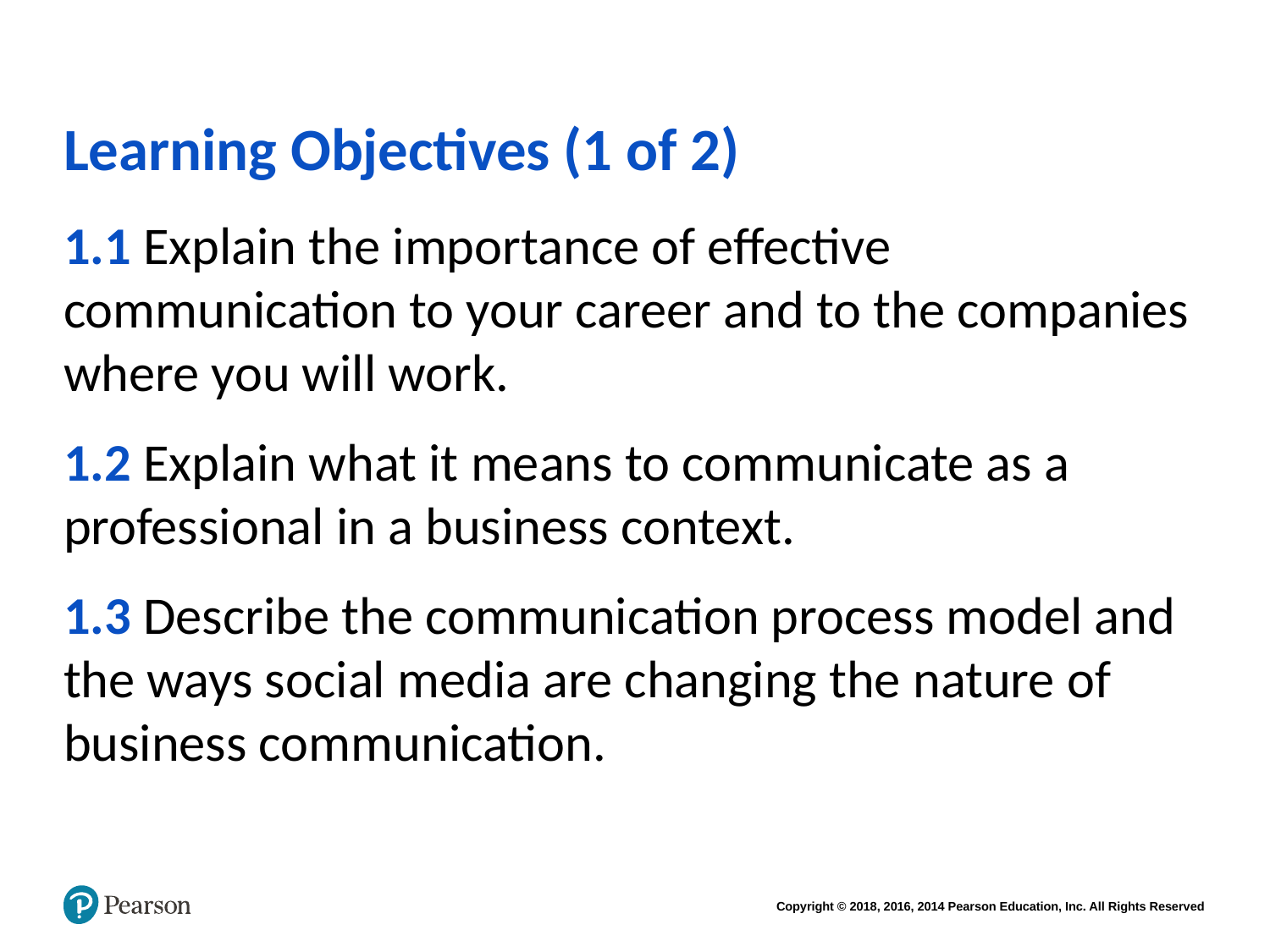

# Learning Objectives (1 of 2)
1.1 Explain the importance of effective communication to your career and to the companies where you will work.
1.2 Explain what it means to communicate as a professional in a business context.
1.3 Describe the communication process model and the ways social media are changing the nature of business communication.